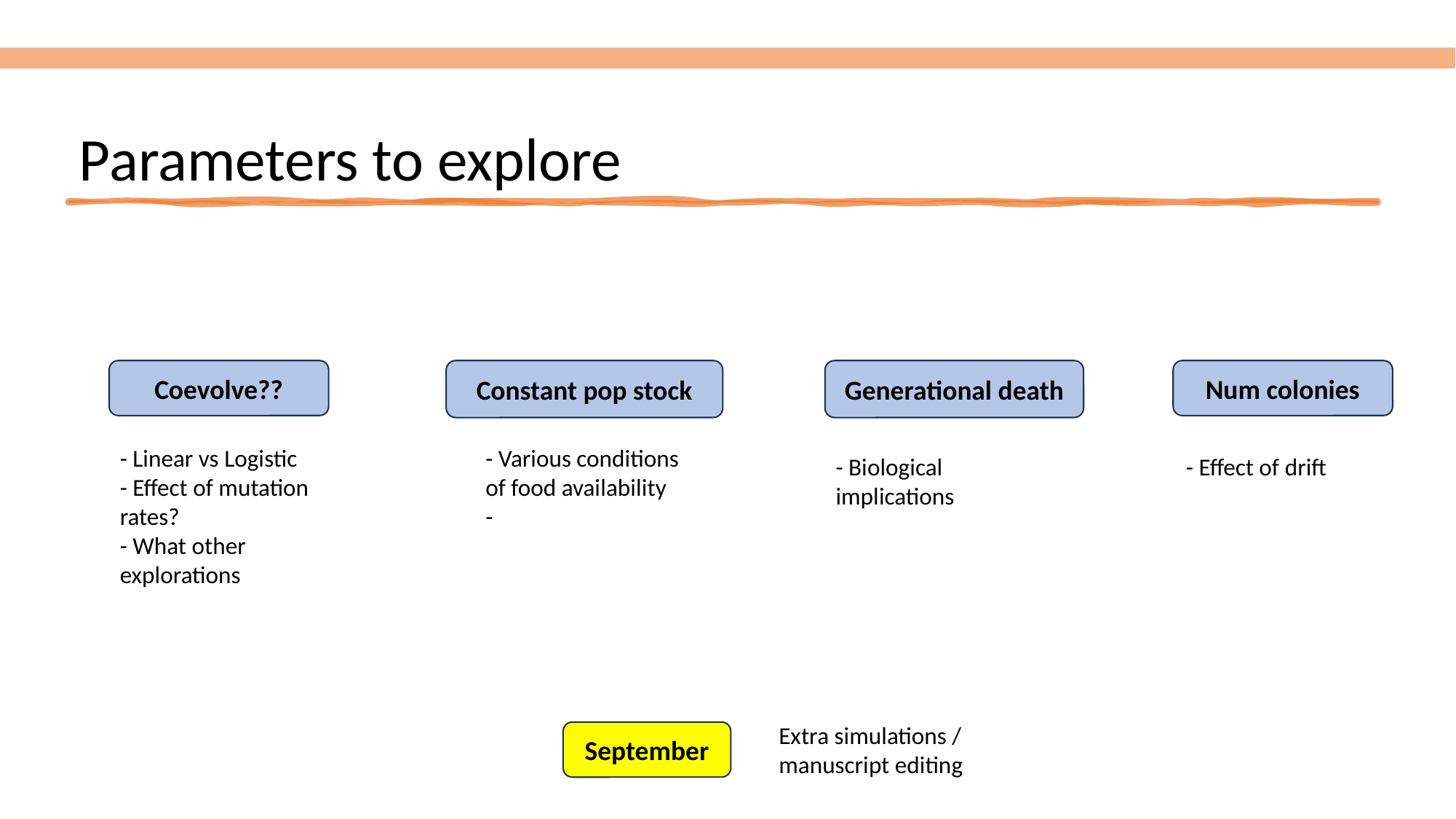

# Parameters to explore

Coevolve??
Constant pop stock
Generational death
Num colonies
- Linear vs Logistic
- Effect of mutation rates?
- What other explorations
- Various conditions of food availability
-
- Biological implications
- Effect of drift
Extra simulations / manuscript editing
September